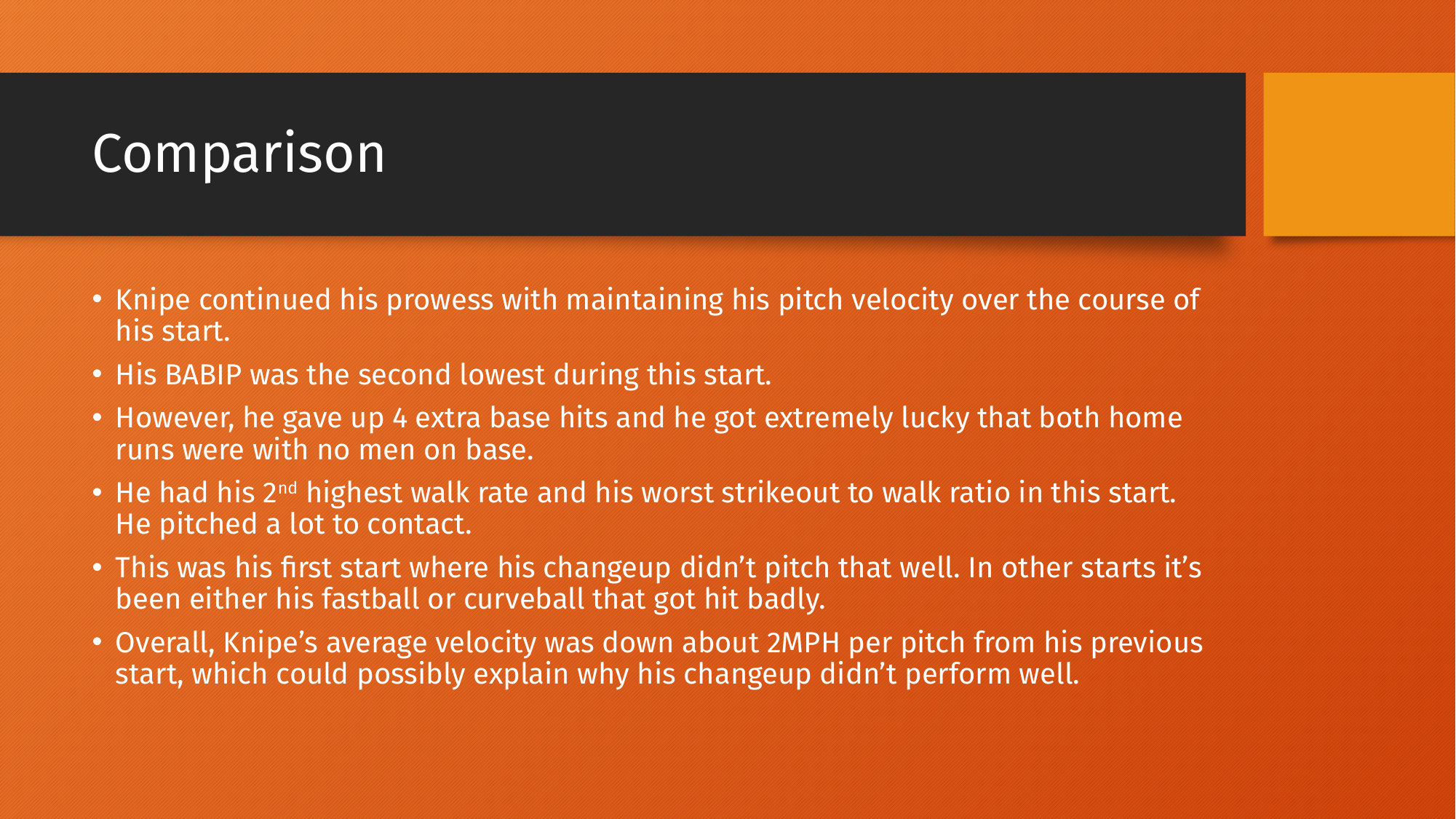

# Comparison
Knipe continued his prowess with maintaining his pitch velocity over the course of his start.
His BABIP was the second lowest during this start.
However, he gave up 4 extra base hits and he got extremely lucky that both home runs were with no men on base.
He had his 2nd highest walk rate and his worst strikeout to walk ratio in this start. He pitched a lot to contact.
This was his first start where his changeup didn’t pitch that well. In other starts it’s been either his fastball or curveball that got hit badly.
Overall, Knipe’s average velocity was down about 2MPH per pitch from his previous start, which could possibly explain why his changeup didn’t perform well.